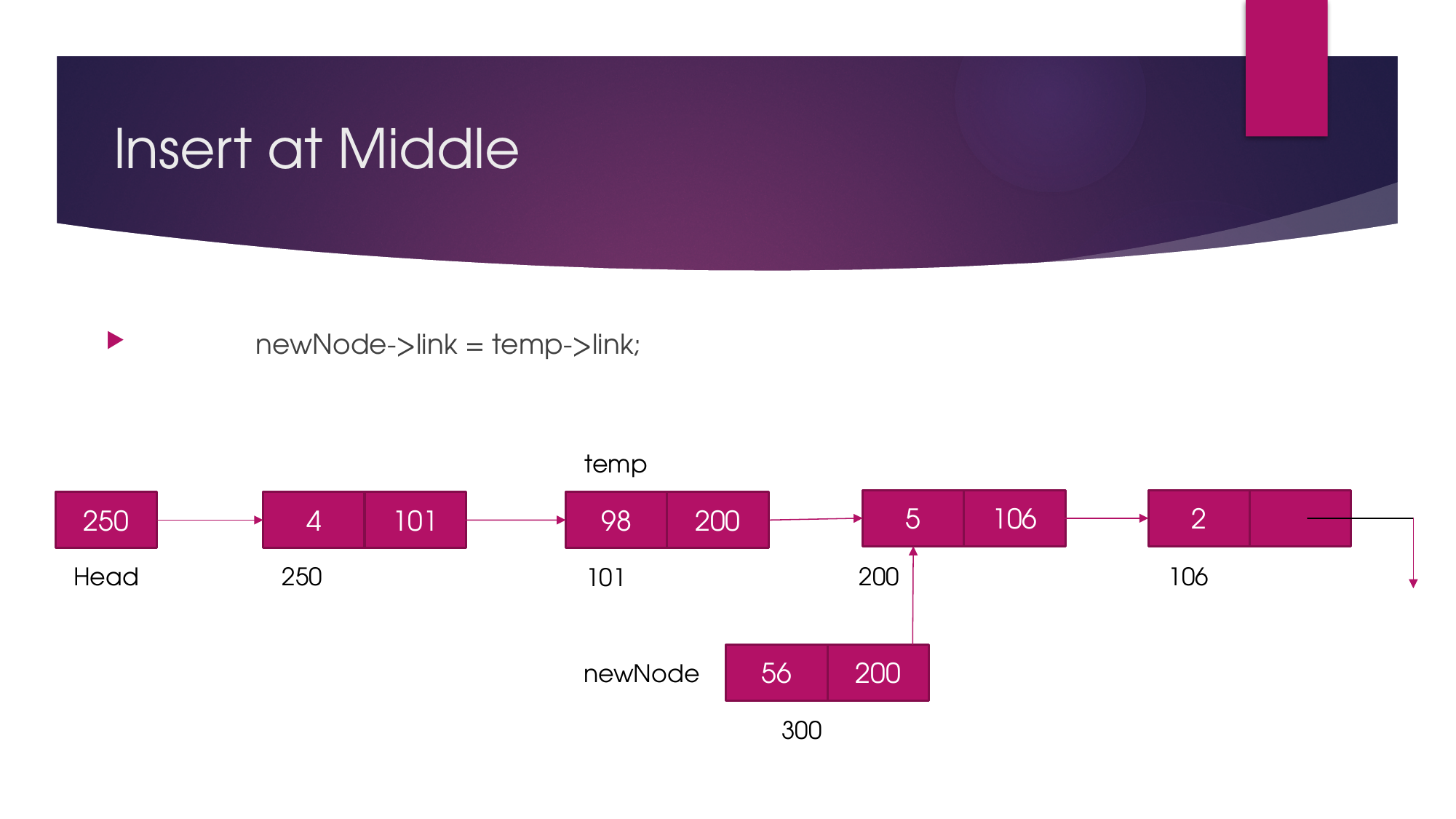

# Insert at Middle
	newNode->link = temp->link;
temp
5
106
2

250
4
101
98
200
200
106
Head
250
101
56
200
NewNode
newNode
300